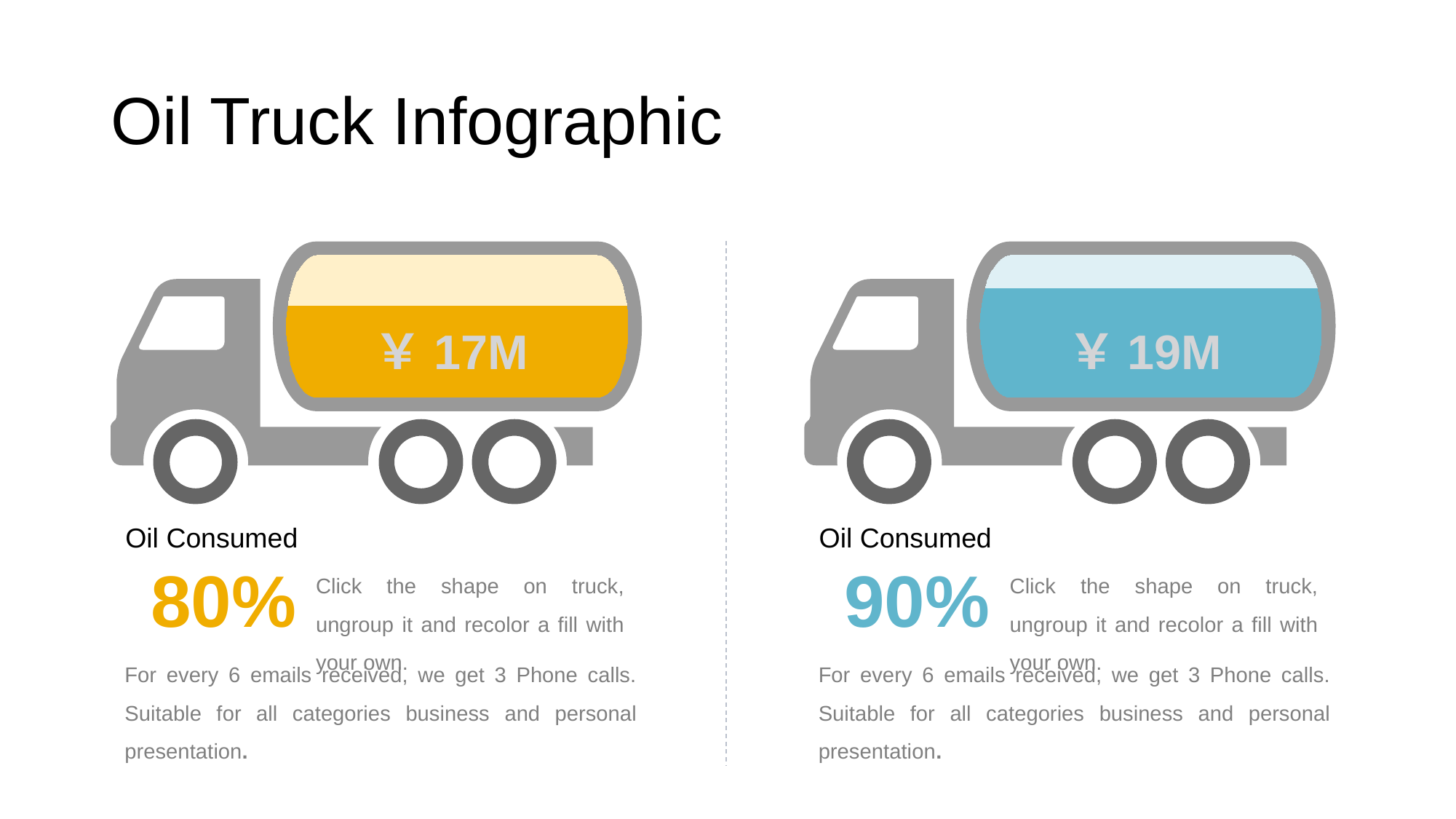

# Oil Truck Infographic

￥17M
￥19M
Oil Consumed
Oil Consumed
80%
90%
Click the shape on truck, ungroup it and recolor a fill with your own.
Click the shape on truck, ungroup it and recolor a fill with your own.
For every 6 emails received, we get 3 Phone calls. Suitable for all categories business and personal presentation.
For every 6 emails received, we get 3 Phone calls. Suitable for all categories business and personal presentation.